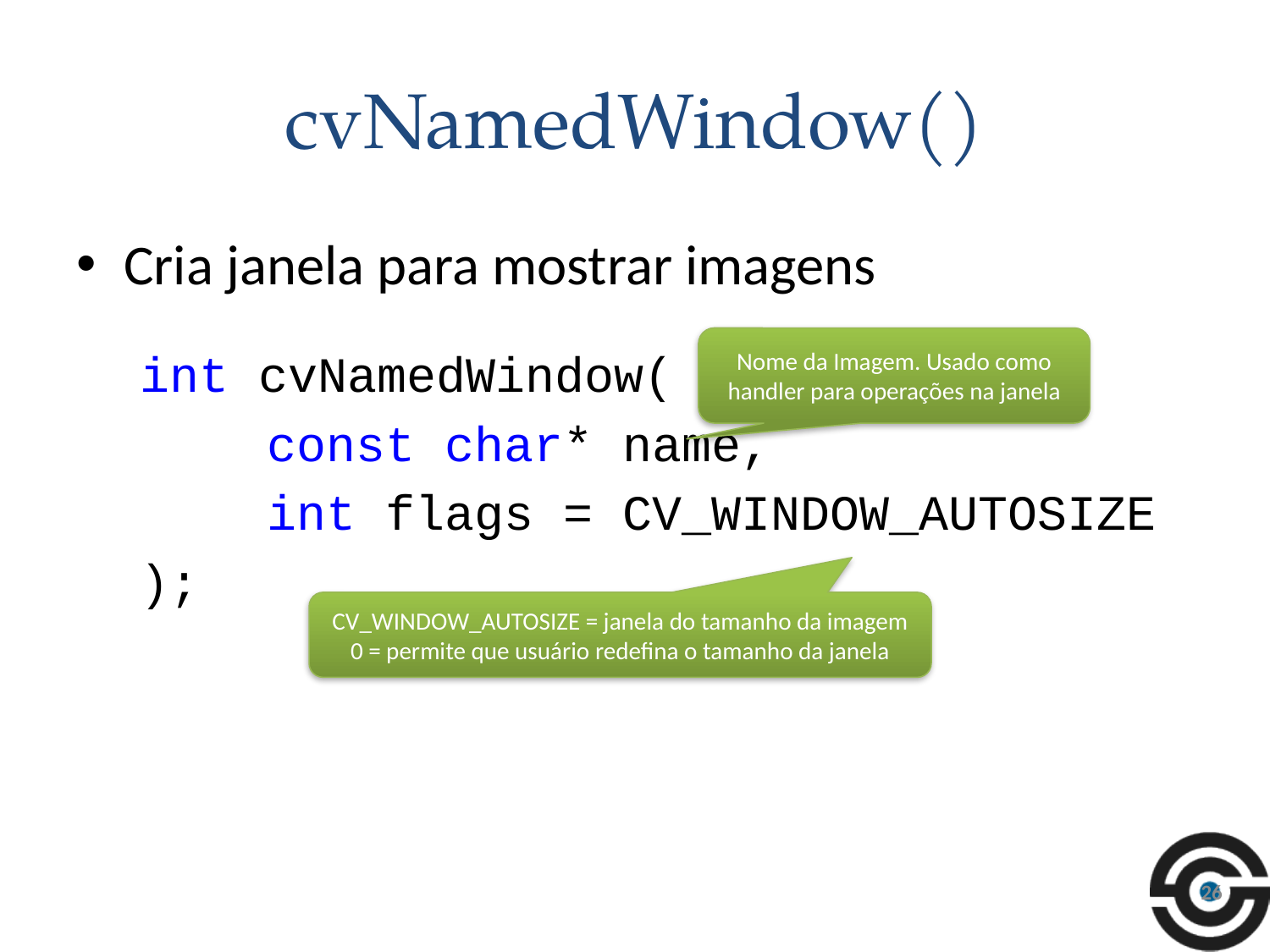

# cvNamedWindow()
Cria janela para mostrar imagens

int cvNamedWindow(
	const char* name,
	int flags = CV_WINDOW_AUTOSIZE
);
Nome da Imagem. Usado como handler para operações na janela
CV_WINDOW_AUTOSIZE = janela do tamanho da imagem
0 = permite que usuário redefina o tamanho da janela
26